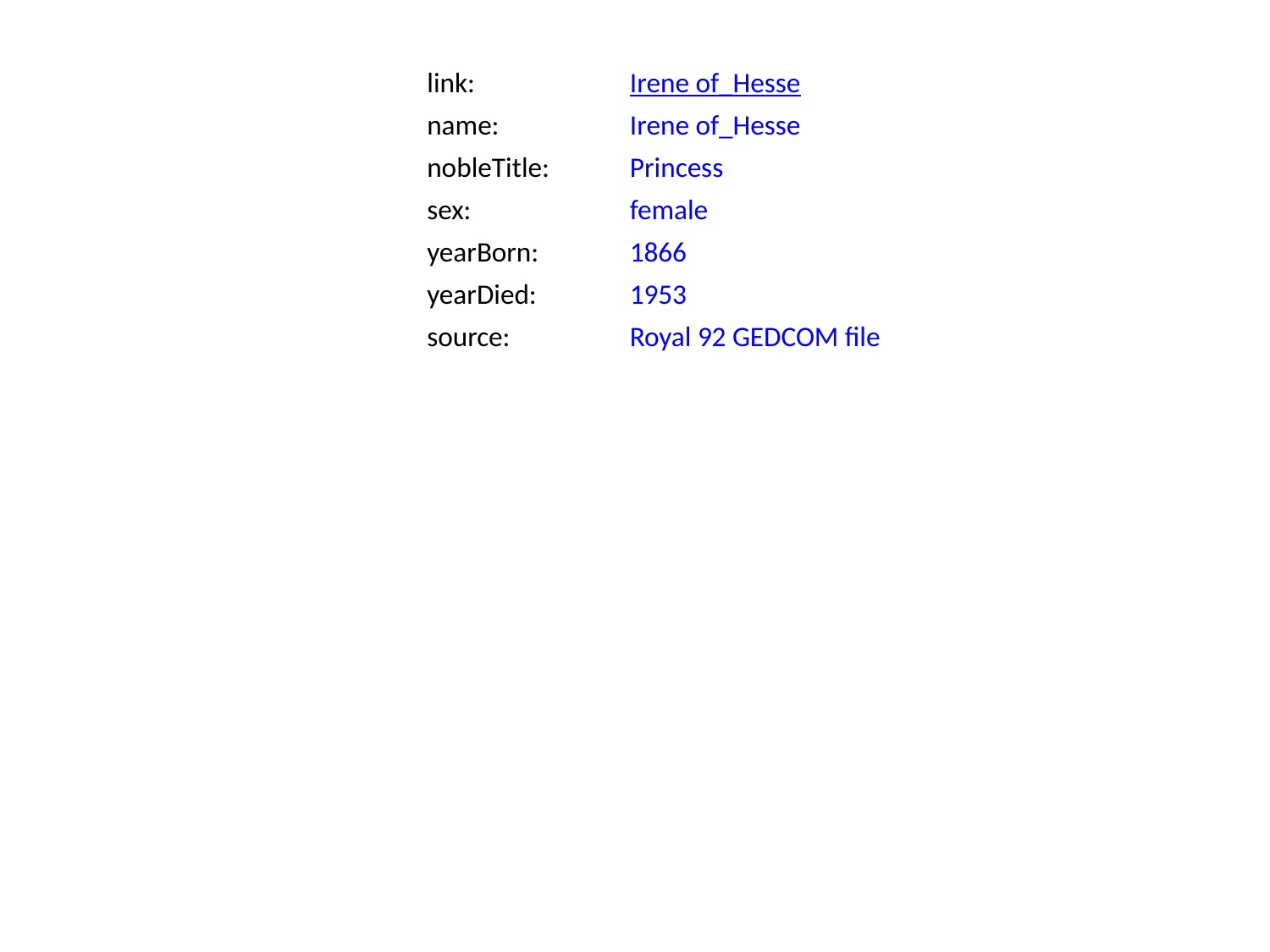

link:

Irene of_Hesse

name:

Irene of_Hesse

nobleTitle:

Princess

sex:

female

yearBorn:

1866

yearDied:

1953

source:

Royal 92 GEDCOM file